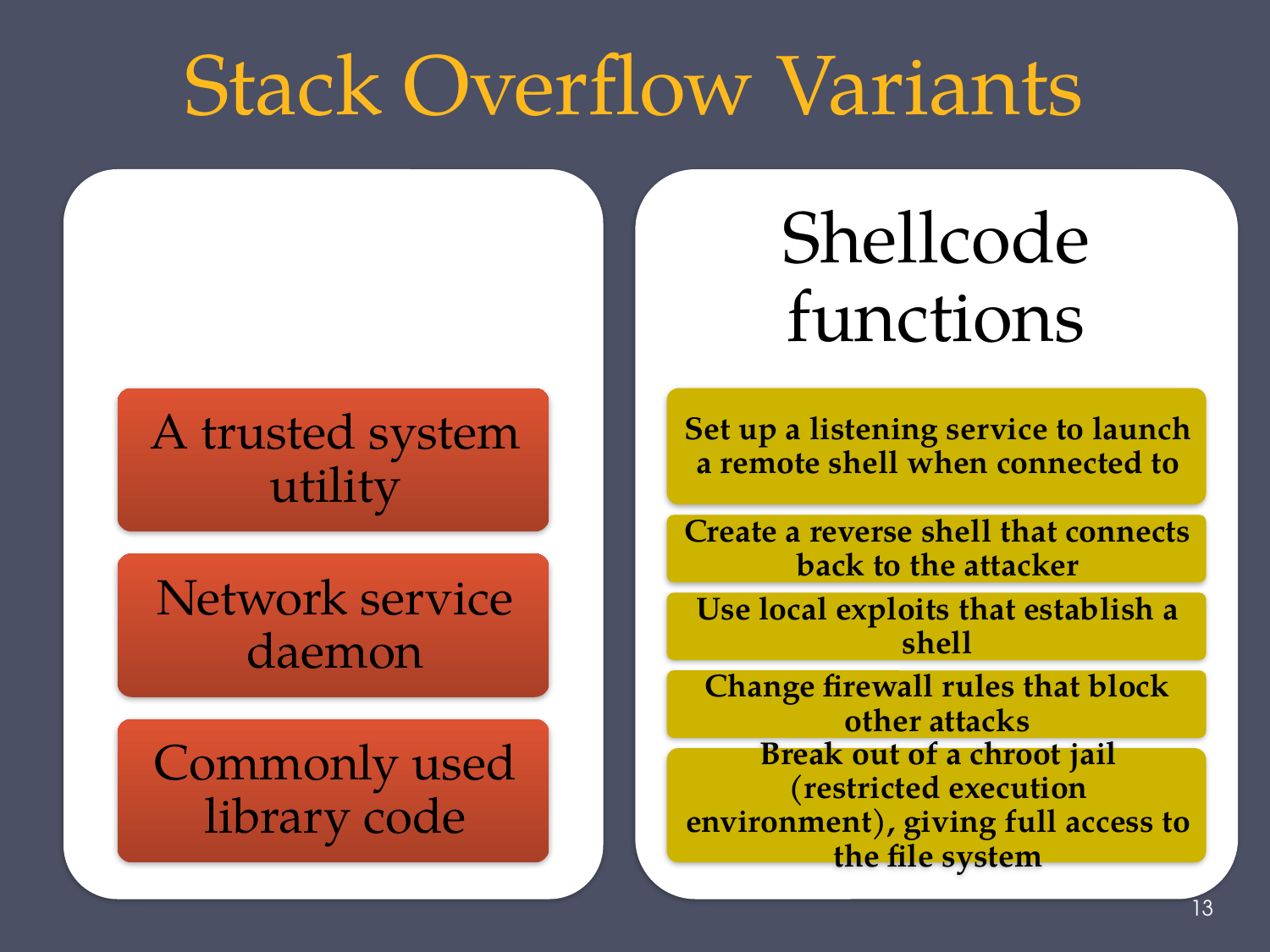

# Stack Overflow Variants
Target program can be:
A trusted system utility
Network service daemon
Commonly used library code
Shellcode functions
Set up a listening service to launch a remote shell when connected to
Create a reverse shell that connects back to the attacker
Use local exploits that establish a shell
Change firewall rules that block other attacks
Break out of a chroot jail (restricted execution environment), giving full access to the file system
13